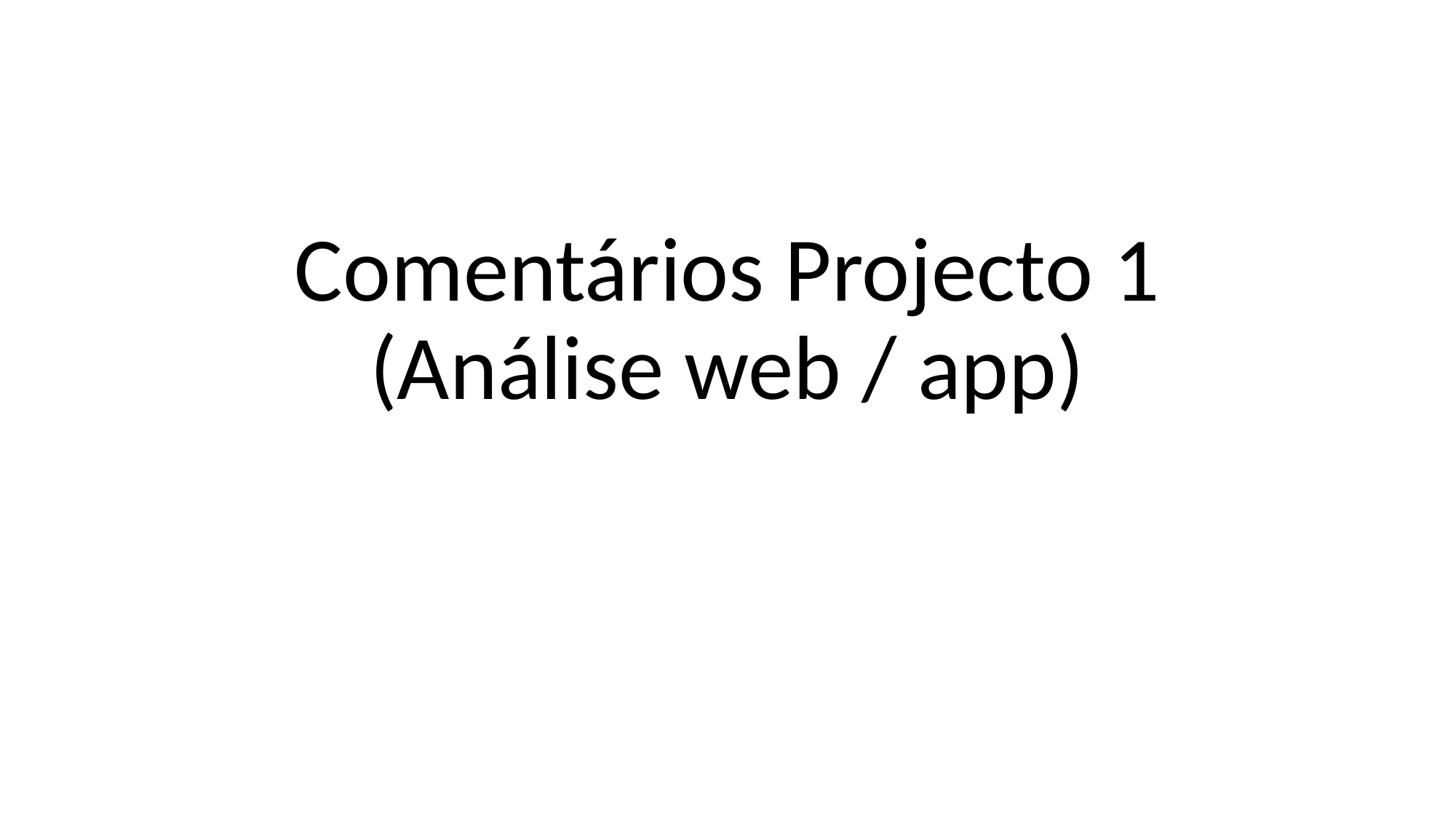

# Comentários Projecto 1 (Análise web / app)